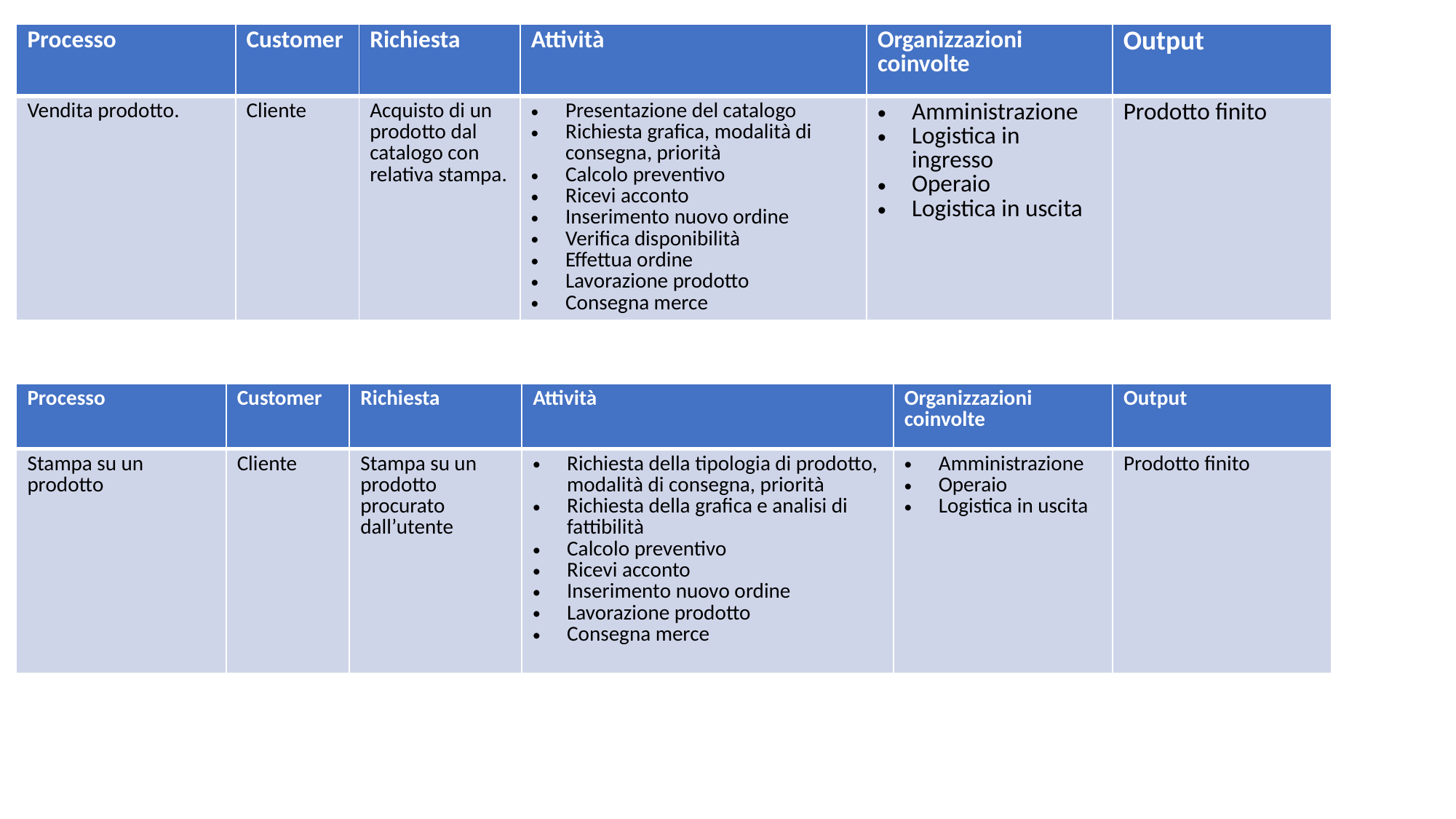

| Processo | Customer | Richiesta | Attività | Organizzazioni coinvolte | Output |
| --- | --- | --- | --- | --- | --- |
| Vendita prodotto. | Cliente | Acquisto di un prodotto dal catalogo con relativa stampa. | Presentazione del catalogo Richiesta grafica, modalità di consegna, priorità Calcolo preventivo Ricevi acconto Inserimento nuovo ordine Verifica disponibilità Effettua ordine Lavorazione prodotto Consegna merce | Amministrazione Logistica in ingresso Operaio Logistica in uscita | Prodotto finito |
| Processo | Customer | Richiesta | Attività | Organizzazioni coinvolte | Output |
| --- | --- | --- | --- | --- | --- |
| Stampa su un prodotto | Cliente | Stampa su un prodotto procurato dall’utente | Richiesta della tipologia di prodotto, modalità di consegna, priorità Richiesta della grafica e analisi di fattibilità Calcolo preventivo Ricevi acconto Inserimento nuovo ordine Lavorazione prodotto Consegna merce | Amministrazione Operaio Logistica in uscita | Prodotto finito |